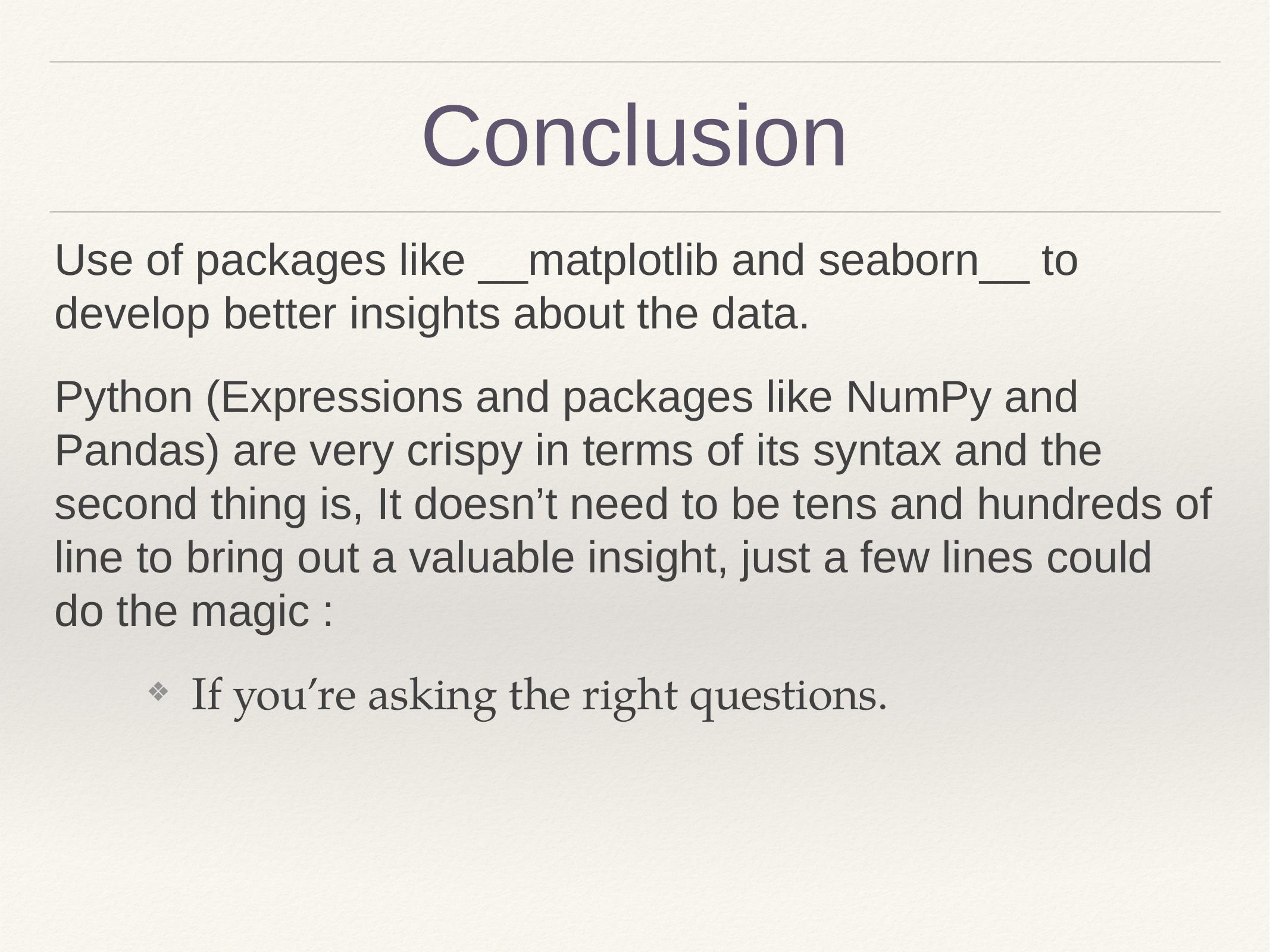

# Conclusion
Use of packages like __matplotlib and seaborn__ to develop better insights about the data.
Python (Expressions and packages like NumPy and Pandas) are very crispy in terms of its syntax and the second thing is, It doesn’t need to be tens and hundreds of line to bring out a valuable insight, just a few lines could do the magic :
If you’re asking the right questions.